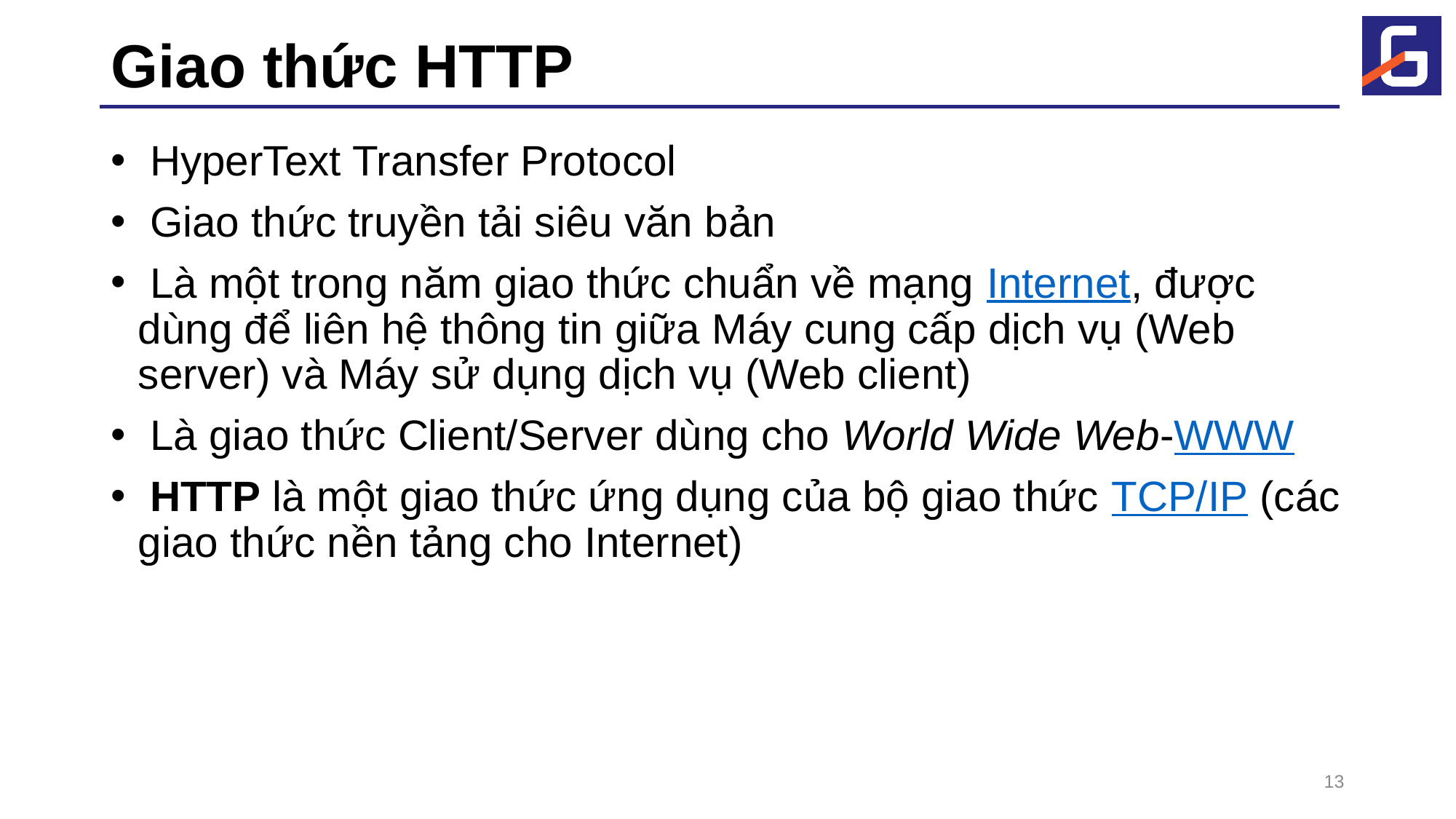

# Giao thức HTTP
 HyperText Transfer Protocol
 Giao thức truyền tải siêu văn bản
 Là một trong năm giao thức chuẩn về mạng Internet, được dùng để liên hệ thông tin giữa Máy cung cấp dịch vụ (Web server) và Máy sử dụng dịch vụ (Web client)
 Là giao thức Client/Server dùng cho World Wide Web-WWW
 HTTP là một giao thức ứng dụng của bộ giao thức TCP/IP (các giao thức nền tảng cho Internet)
13